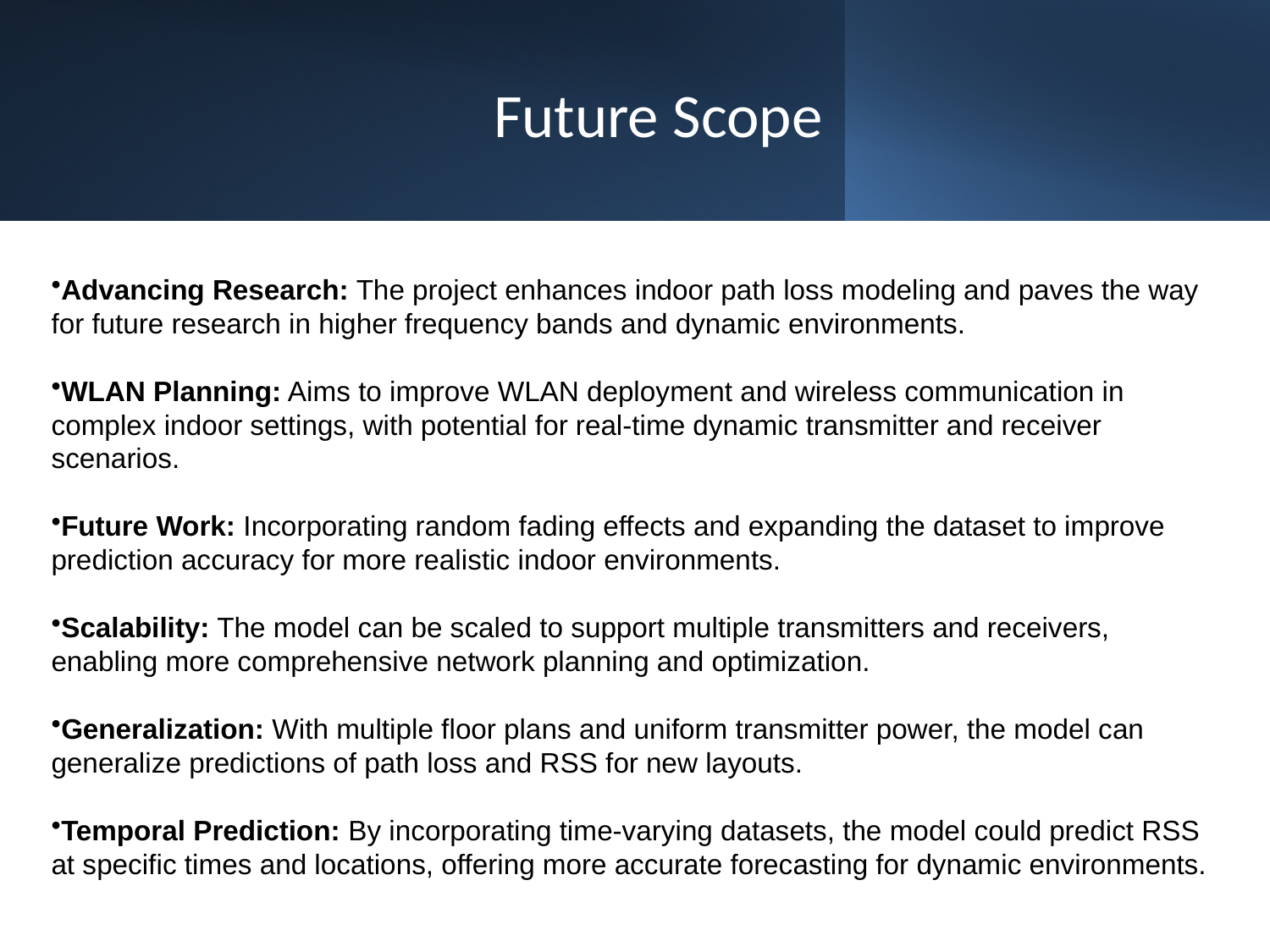

# Future Scope
Advancing Research: The project enhances indoor path loss modeling and paves the way for future research in higher frequency bands and dynamic environments.

WLAN Planning: Aims to improve WLAN deployment and wireless communication in complex indoor settings, with potential for real-time dynamic transmitter and receiver scenarios.

Future Work: Incorporating random fading effects and expanding the dataset to improve prediction accuracy for more realistic indoor environments.

Scalability: The model can be scaled to support multiple transmitters and receivers, enabling more comprehensive network planning and optimization.

Generalization: With multiple floor plans and uniform transmitter power, the model can generalize predictions of path loss and RSS for new layouts.

Temporal Prediction: By incorporating time-varying datasets, the model could predict RSS at specific times and locations, offering more accurate forecasting for dynamic environments.